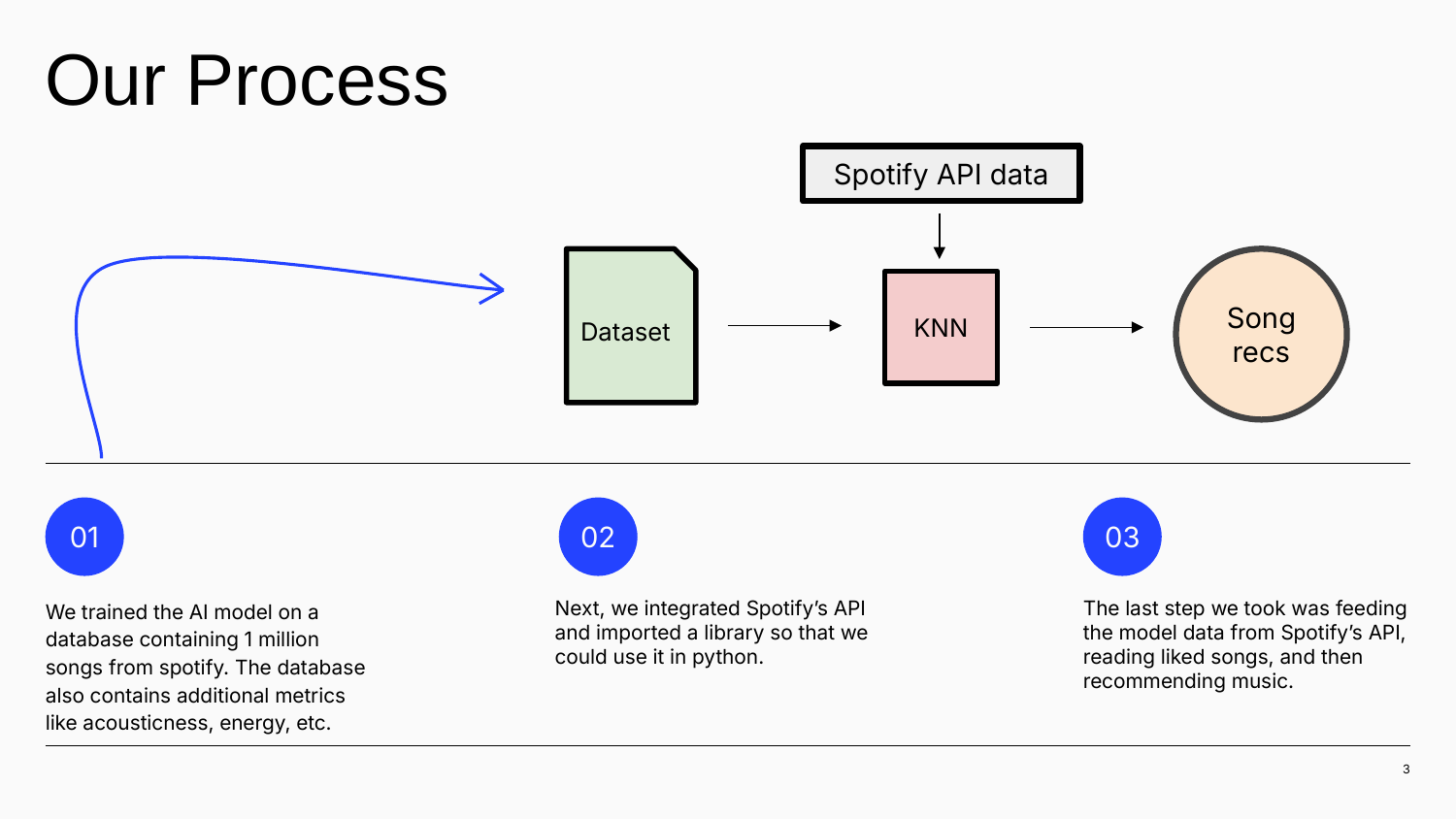

# Our Process
Spotify API data
Dataset
Song recs
KNN

02
01
03
We trained the AI model on a database containing 1 million songs from spotify. The database also contains additional metrics like acousticness, energy, etc.
The last step we took was feeding the model data from Spotify’s API, reading liked songs, and then recommending music.
Next, we integrated Spotify’s API and imported a library so that we could use it in python.
3